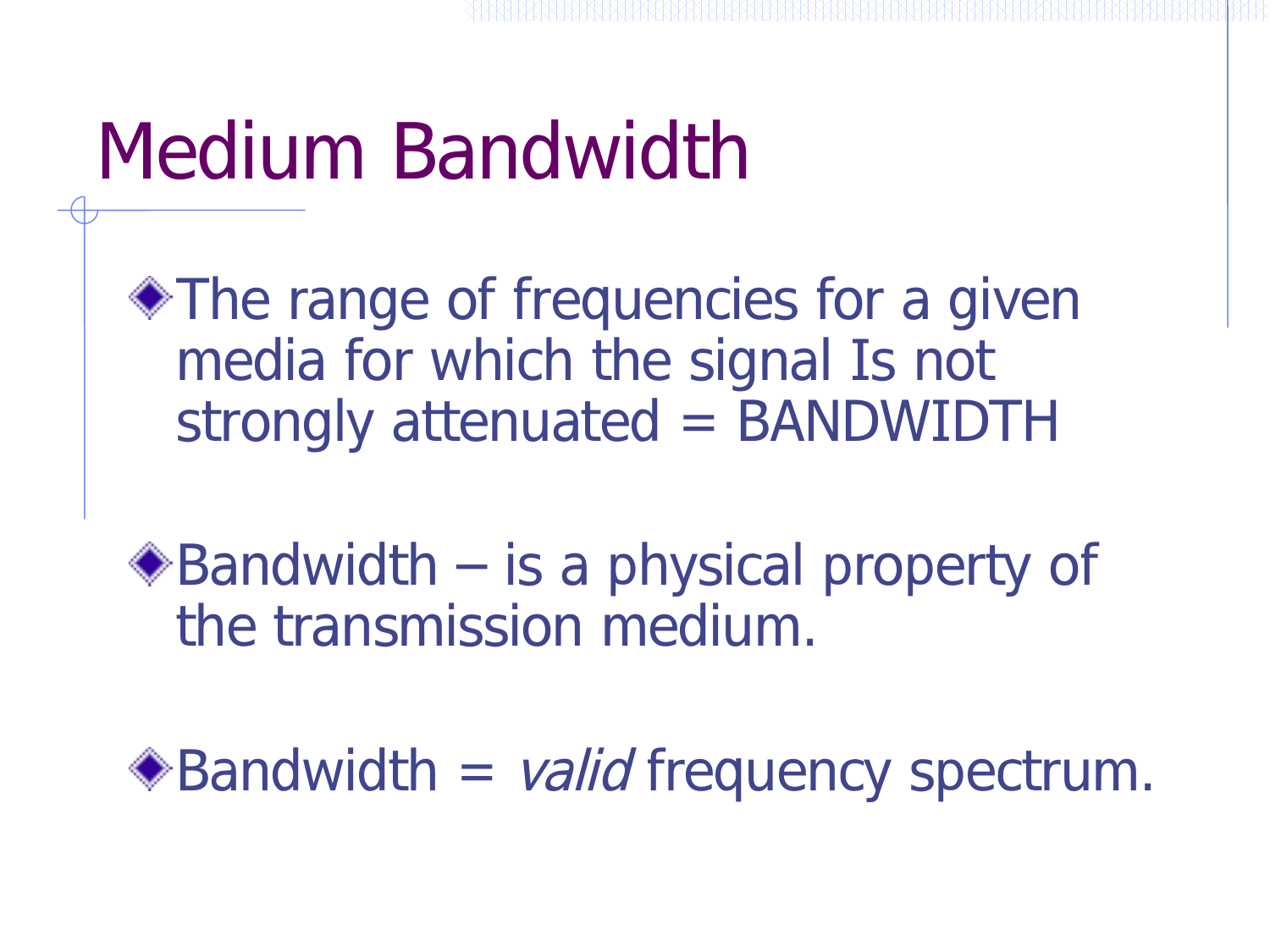

# Medium Bandwidth
The range of frequencies for a given media for which the signal Is not strongly attenuated = BANDWIDTH

Bandwidth – is a physical property of the transmission medium.

Bandwidth = valid frequency spectrum.